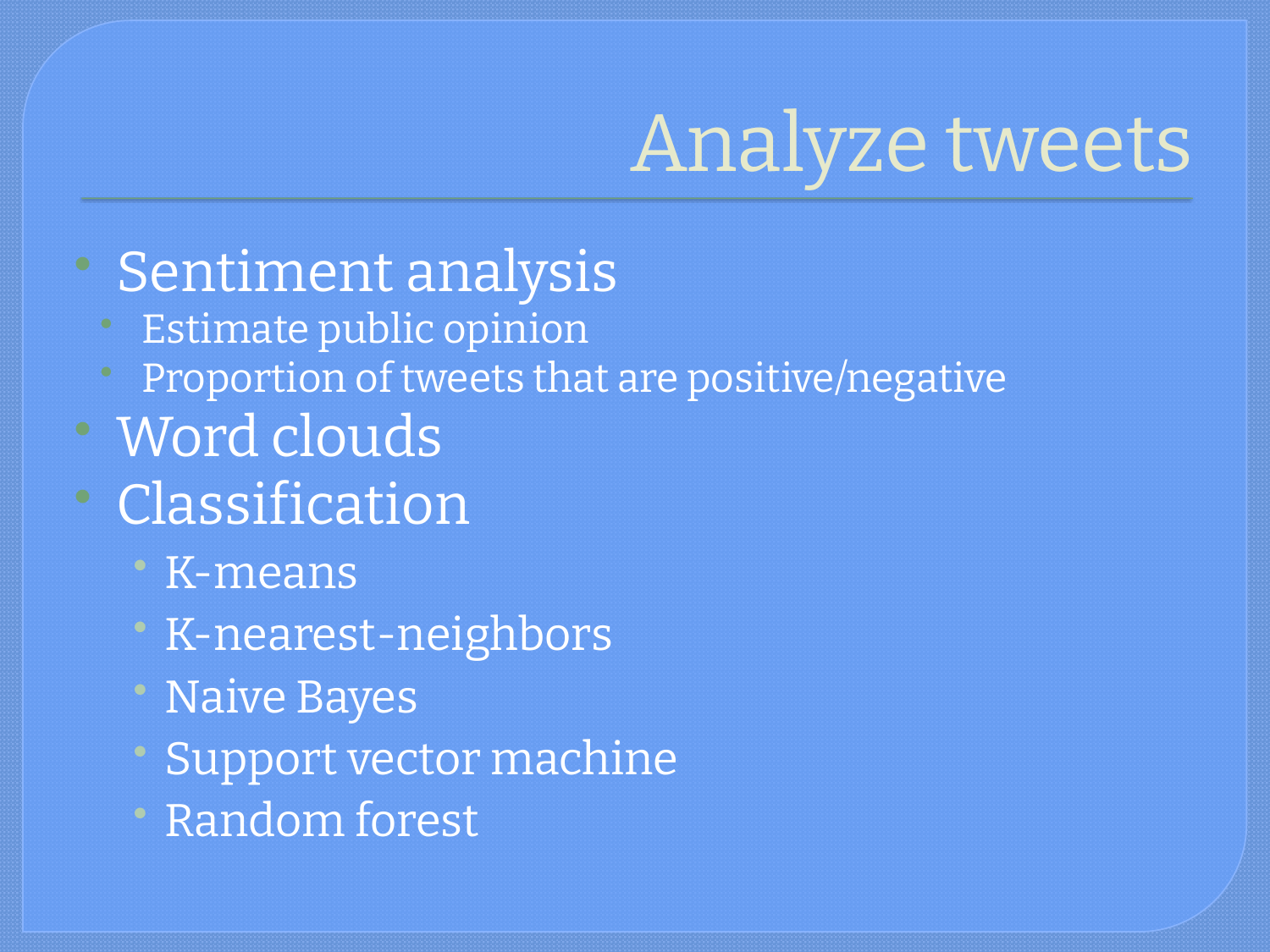

# Analyze tweets
Sentiment analysis
Estimate public opinion
Proportion of tweets that are positive/negative
Word clouds
Classification
K-means
K-nearest-neighbors
Naive Bayes
Support vector machine
Random forest